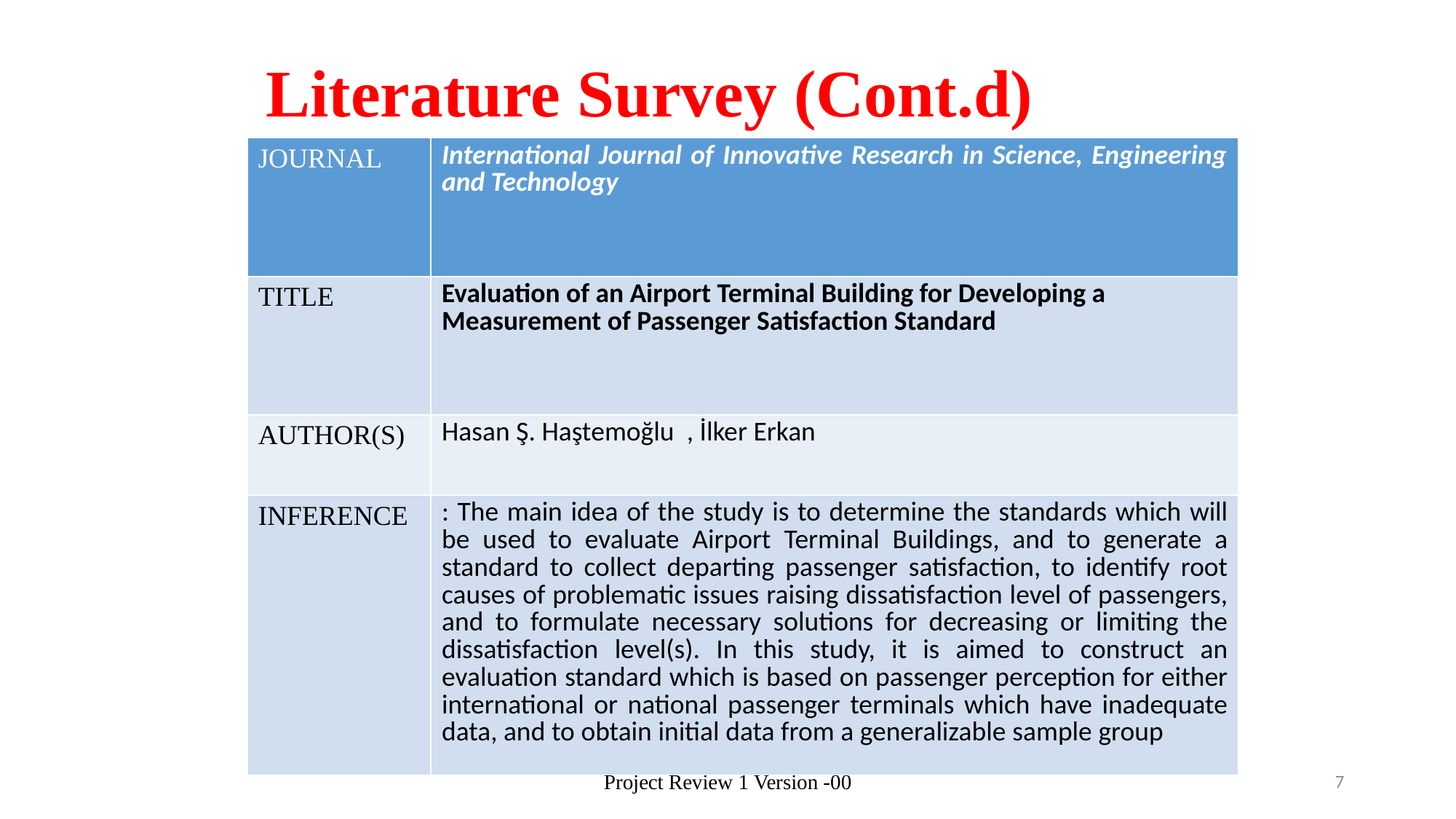

# Literature Survey (Cont.d)
| JOURNAL | International Journal of Innovative Research in Science, Engineering and Technology |
| --- | --- |
| TITLE | Evaluation of an Airport Terminal Building for Developing a Measurement of Passenger Satisfaction Standard |
| AUTHOR(S) | Hasan Ş. Haştemoğlu , İlker Erkan |
| INFERENCE | : The main idea of the study is to determine the standards which will be used to evaluate Airport Terminal Buildings, and to generate a standard to collect departing passenger satisfaction, to identify root causes of problematic issues raising dissatisfaction level of passengers, and to formulate necessary solutions for decreasing or limiting the dissatisfaction level(s). In this study, it is aimed to construct an evaluation standard which is based on passenger perception for either international or national passenger terminals which have inadequate data, and to obtain initial data from a generalizable sample group |
Project Review 1 Version -00
7